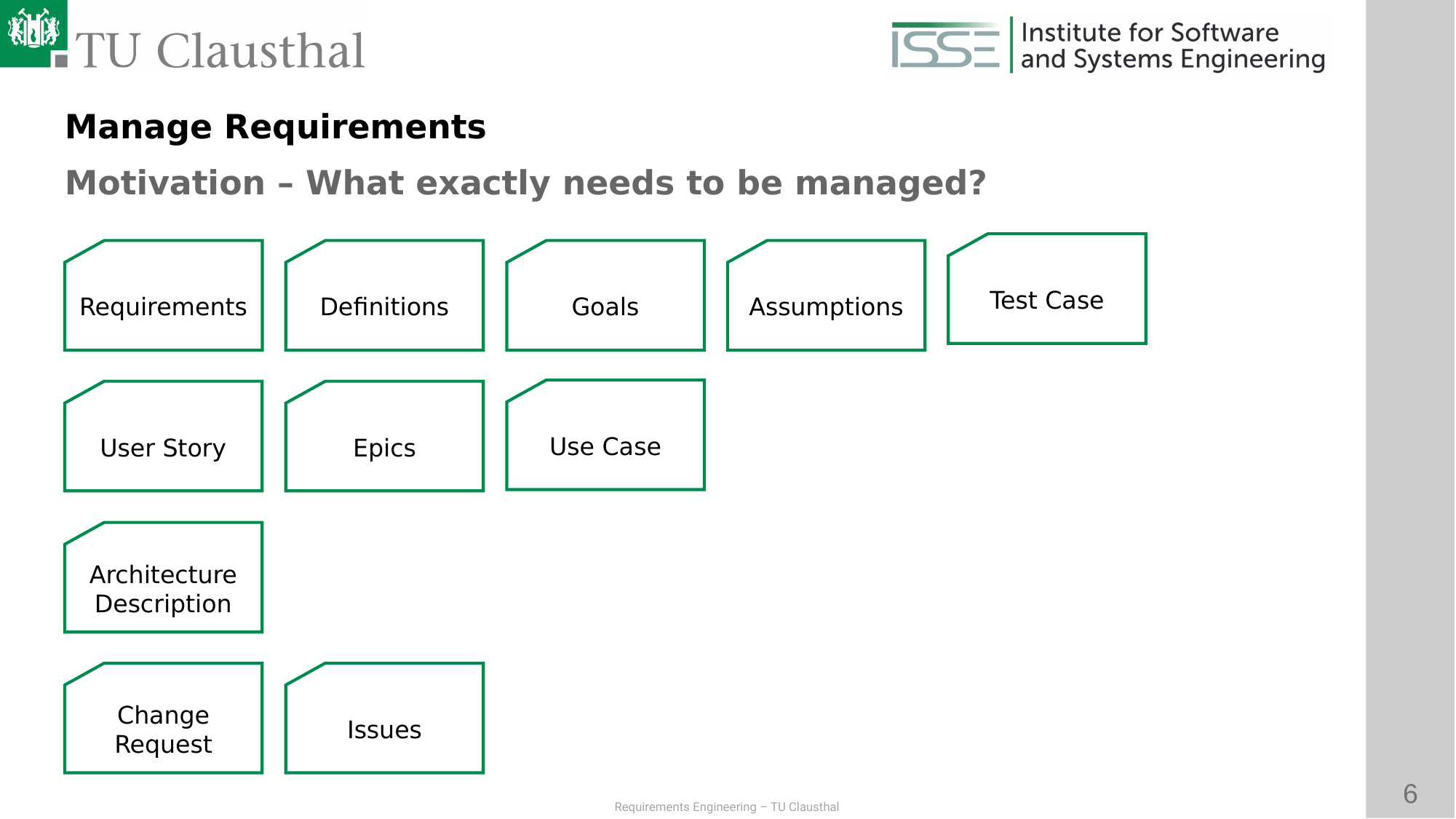

Manage Requirements
Motivation – What exactly needs to be managed?
Test Case
Requirements
Definitions
Goals
Assumptions
Use Case
User Story
Epics
Architecture Description
Issues
Change Request